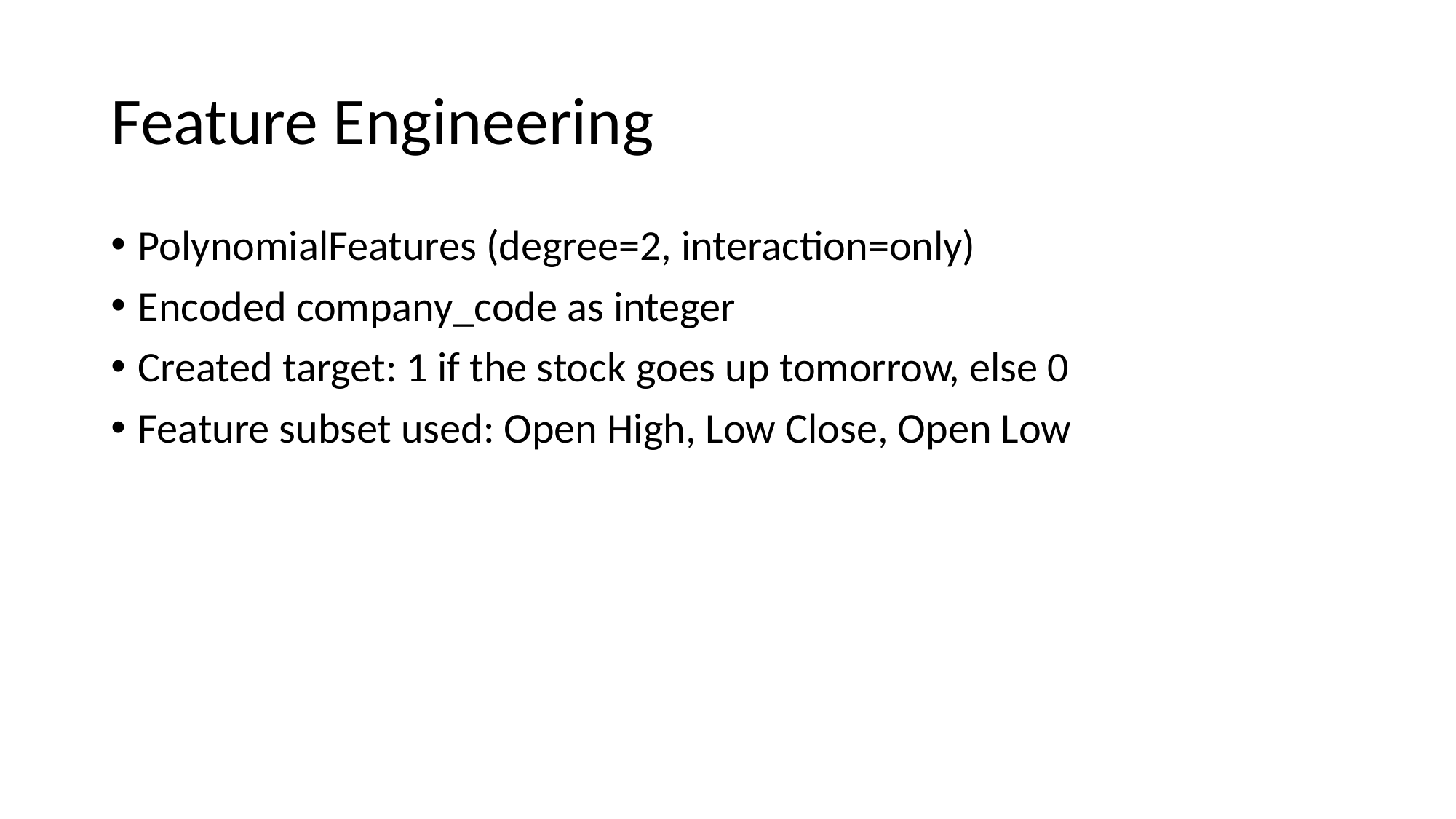

# Feature Engineering
PolynomialFeatures (degree=2, interaction=only)
Encoded company_code as integer
Created target: 1 if the stock goes up tomorrow, else 0
Feature subset used: Open High, Low Close, Open Low